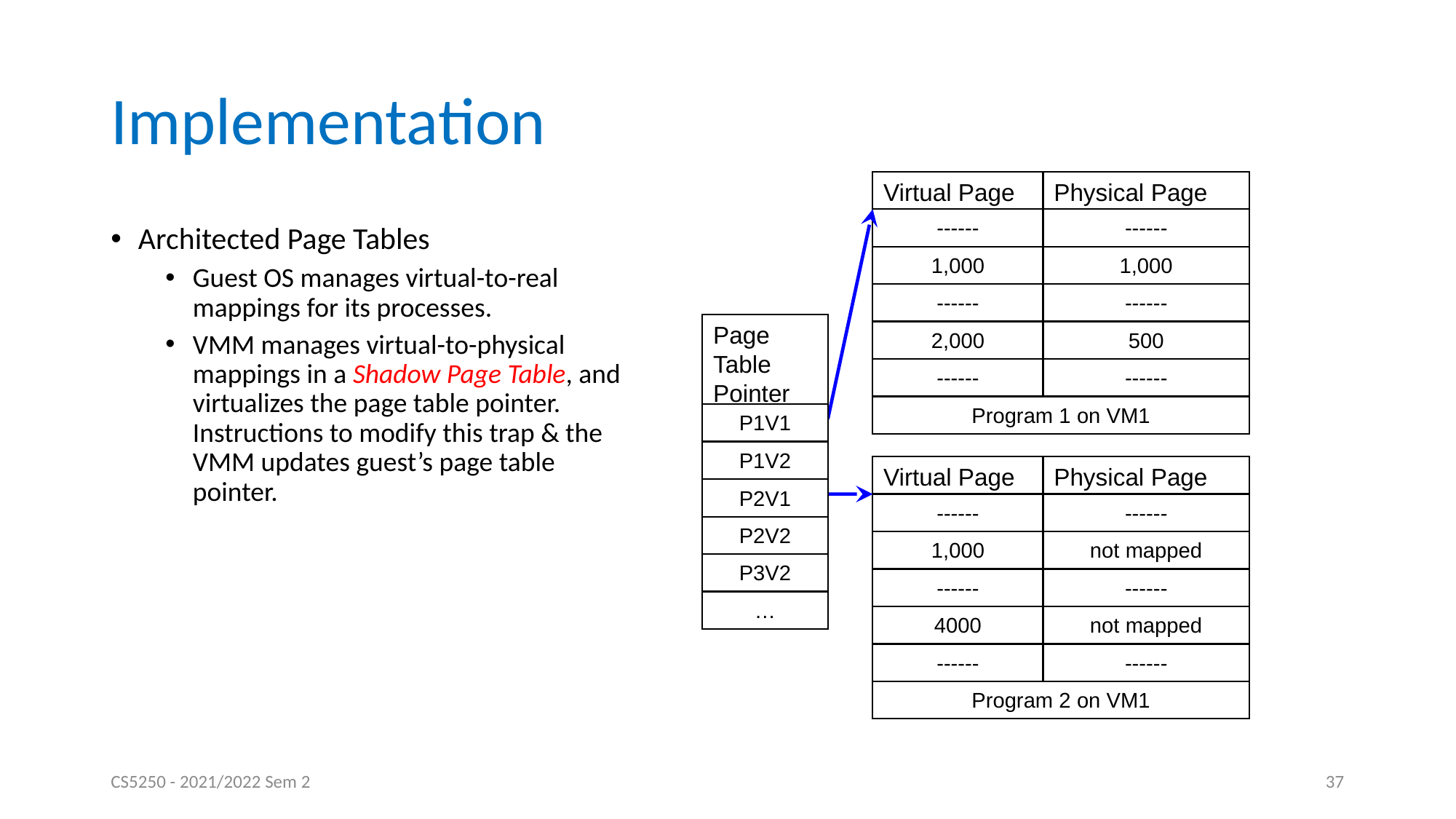

# Implementation
Virtual Page
Physical Page

------
------
1,000
1,000
------
------
Page Table Pointer
2,000
500
------
------
Program 1 on VM1
P1V1
P1V2
Virtual Page
Physical Page
P2V1

------
------
P2V2
1,000
not mapped
P3V2
------
------
…
4000
not mapped
------
------
Program 2 on VM1
Architected Page Tables
Guest OS manages virtual-to-real mappings for its processes.
VMM manages virtual-to-physical mappings in a Shadow Page Table, and virtualizes the page table pointer. Instructions to modify this trap & the VMM updates guest’s page table pointer.
CS5250 - 2021/2022 Sem 2
37